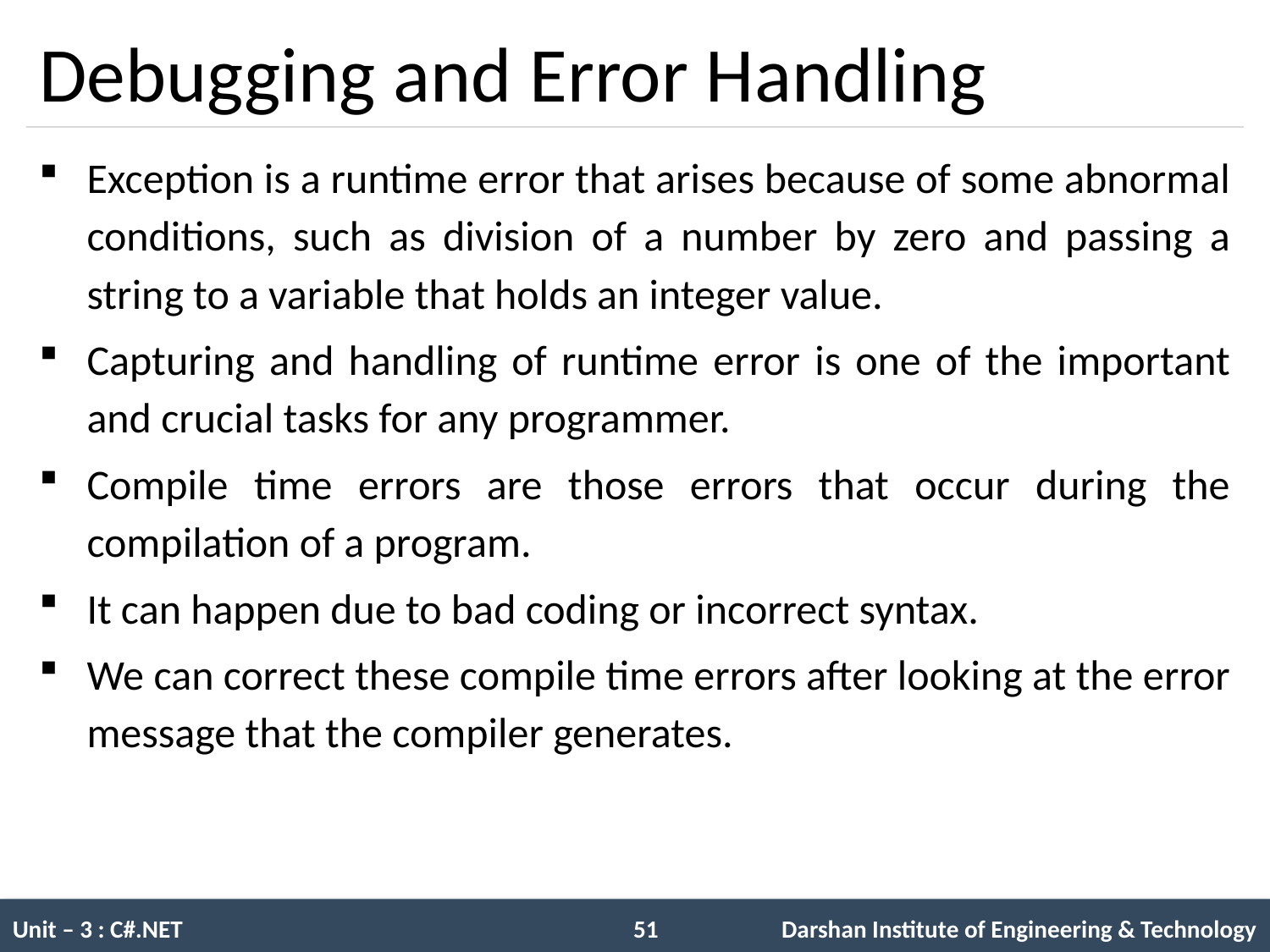

# Debugging and Error Handling
Exception is a runtime error that arises because of some abnormal conditions, such as division of a number by zero and passing a string to a variable that holds an integer value.
Capturing and handling of runtime error is one of the important and crucial tasks for any programmer.
Compile time errors are those errors that occur during the compilation of a program.
It can happen due to bad coding or incorrect syntax.
We can correct these compile time errors after looking at the error message that the compiler generates.